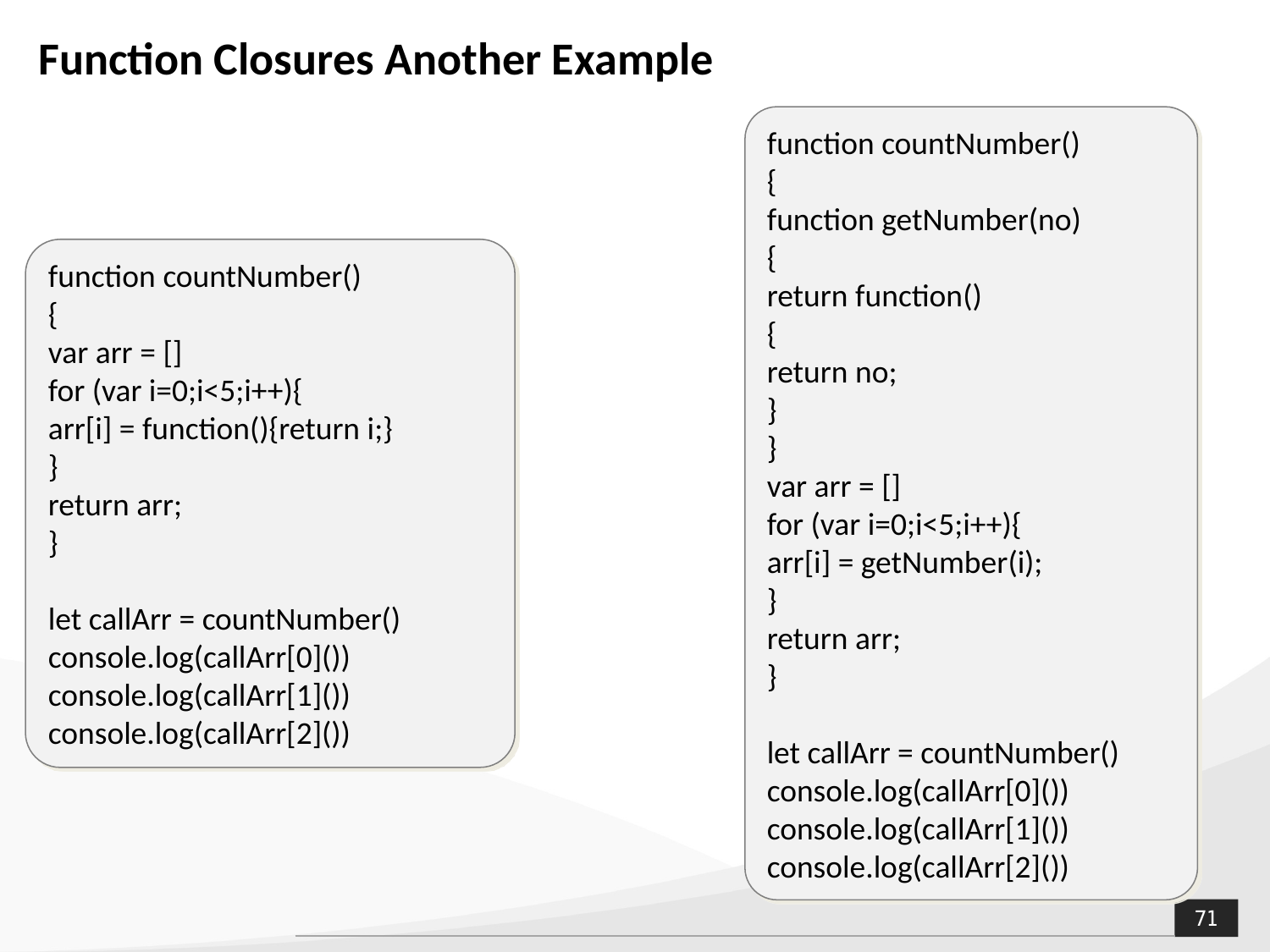

# Function Closures Another Example
function countNumber()
{
function getNumber(no)
{
return function()
{
return no;
}
}
var arr = []
for (var i=0;i<5;i++){
arr[i] = getNumber(i);
}
return arr;
}
let callArr = countNumber()
console.log(callArr[0]())
console.log(callArr[1]())
console.log(callArr[2]())
function countNumber()
{
var arr = []
for (var i=0;i<5;i++){
arr[i] = function(){return i;}
}
return arr;
}
let callArr = countNumber()
console.log(callArr[0]())
console.log(callArr[1]())
console.log(callArr[2]())